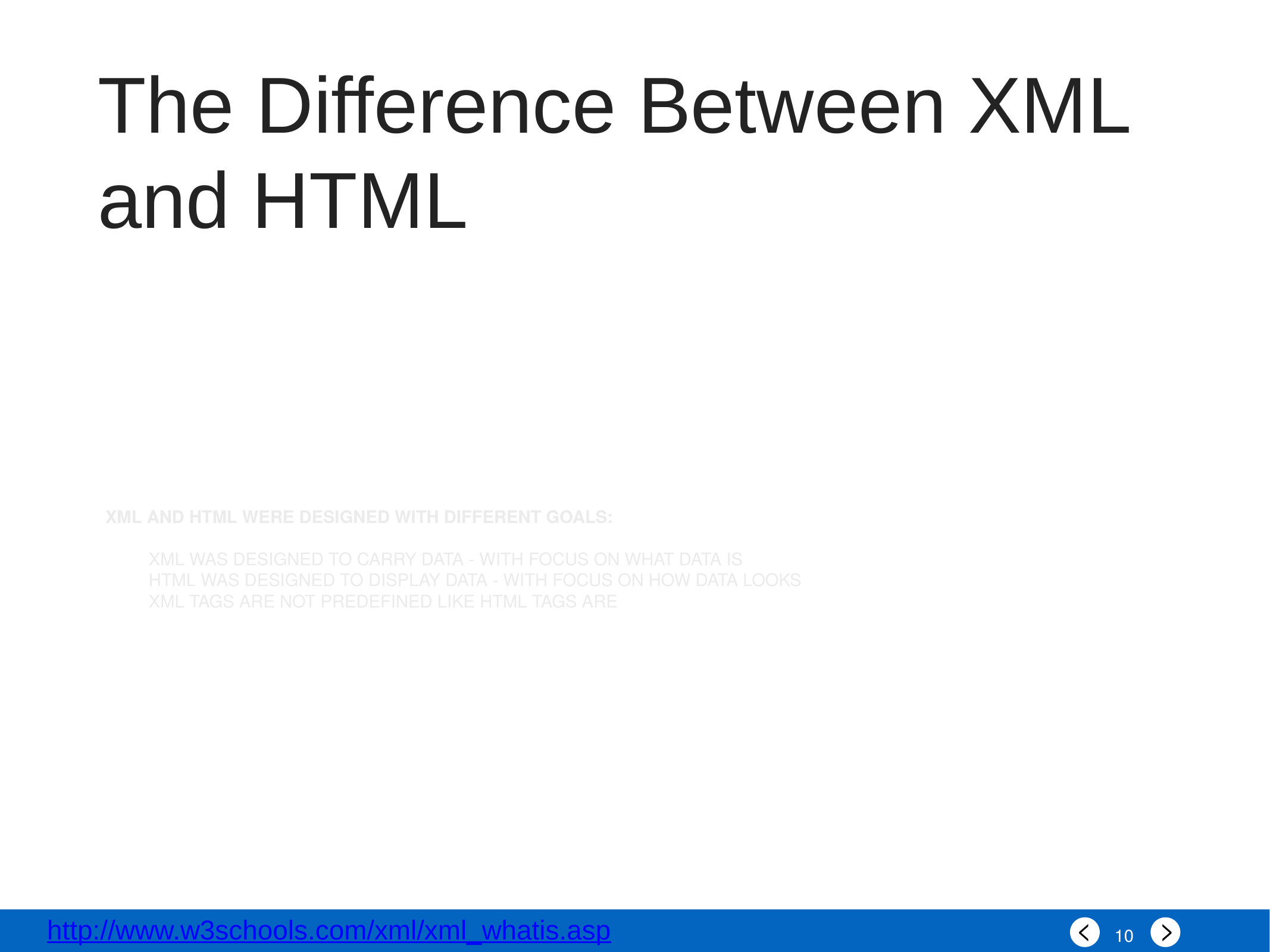

The Difference Between XML and HTML
XML and HTML were designed with different goals:

XML was designed to carry data - with focus on what data is
HTML was designed to display data - with focus on how data looks
XML tags are not predefined like HTML tags are
http://www.w3schools.com/xml/xml_whatis.asp
10